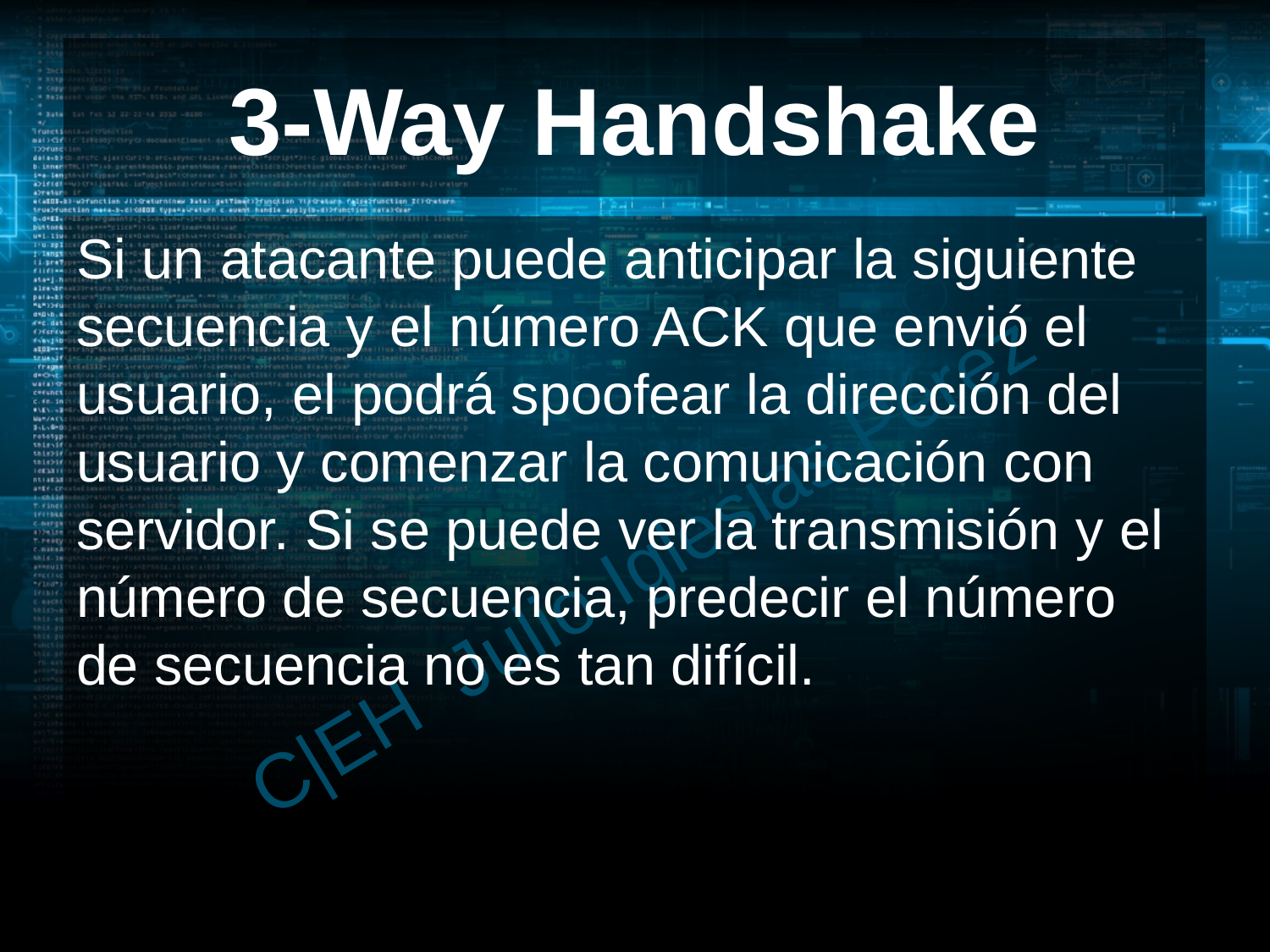

# 3-Way Handshake
Si un atacante puede anticipar la siguiente secuencia y el número ACK que envió el usuario, el podrá spoofear la dirección del usuario y comenzar la comunicación con servidor. Si se puede ver la transmisión y el número de secuencia, predecir el número de secuencia no es tan difícil.
C|EH  Julio Iglesias Pérez